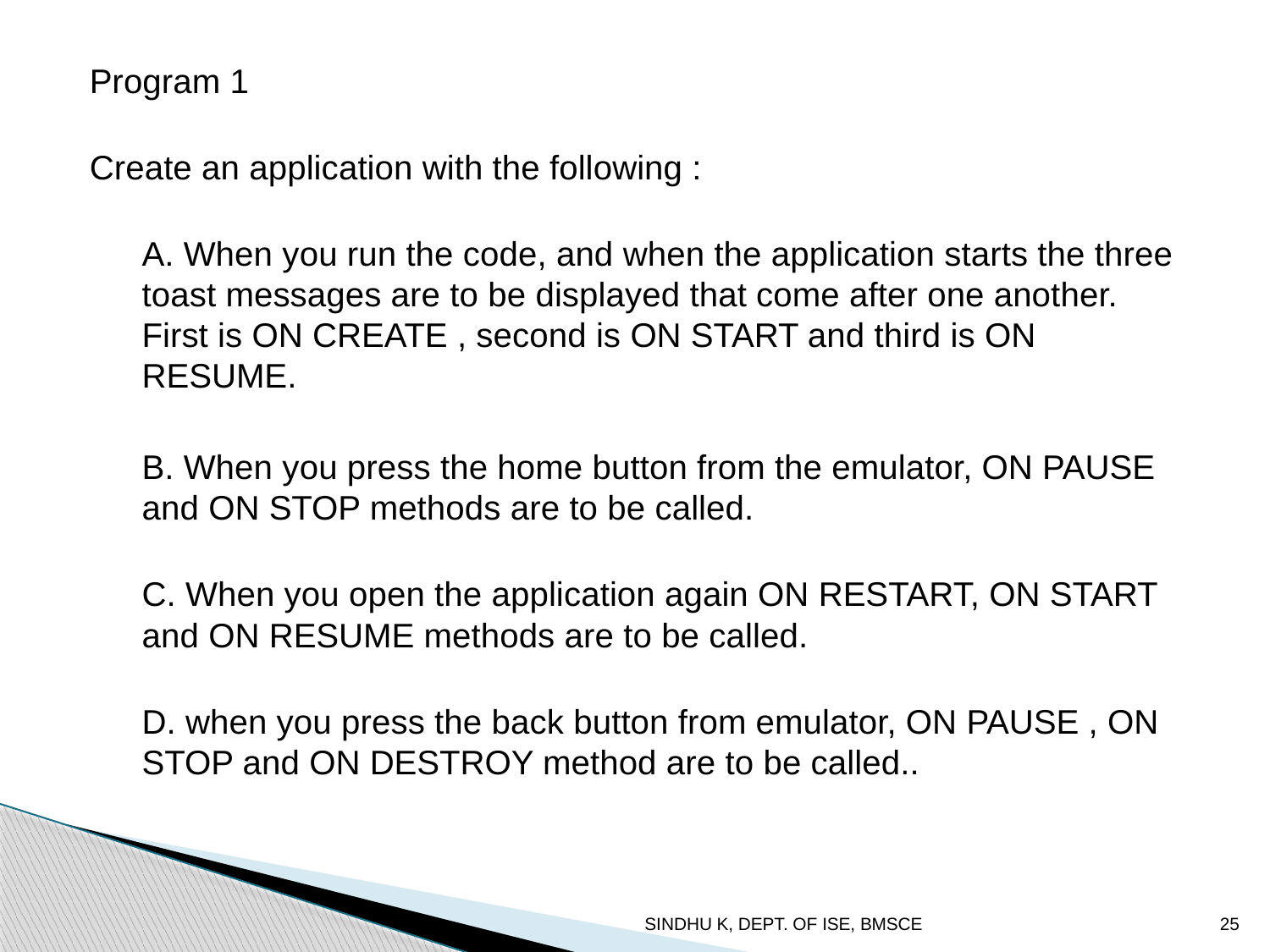

Program 1
Create an application with the following :
A. When you run the code, and when the application starts the three toast messages are to be displayed that come after one another. First is ON CREATE , second is ON START and third is ON RESUME.

B. When you press the home button from the emulator, ON PAUSE and ON STOP methods are to be called.
C. When you open the application again ON RESTART, ON START and ON RESUME methods are to be called.
D. when you press the back button from emulator, ON PAUSE , ON STOP and ON DESTROY method are to be called..
SINDHU K, DEPT. OF ISE, BMSCE
25